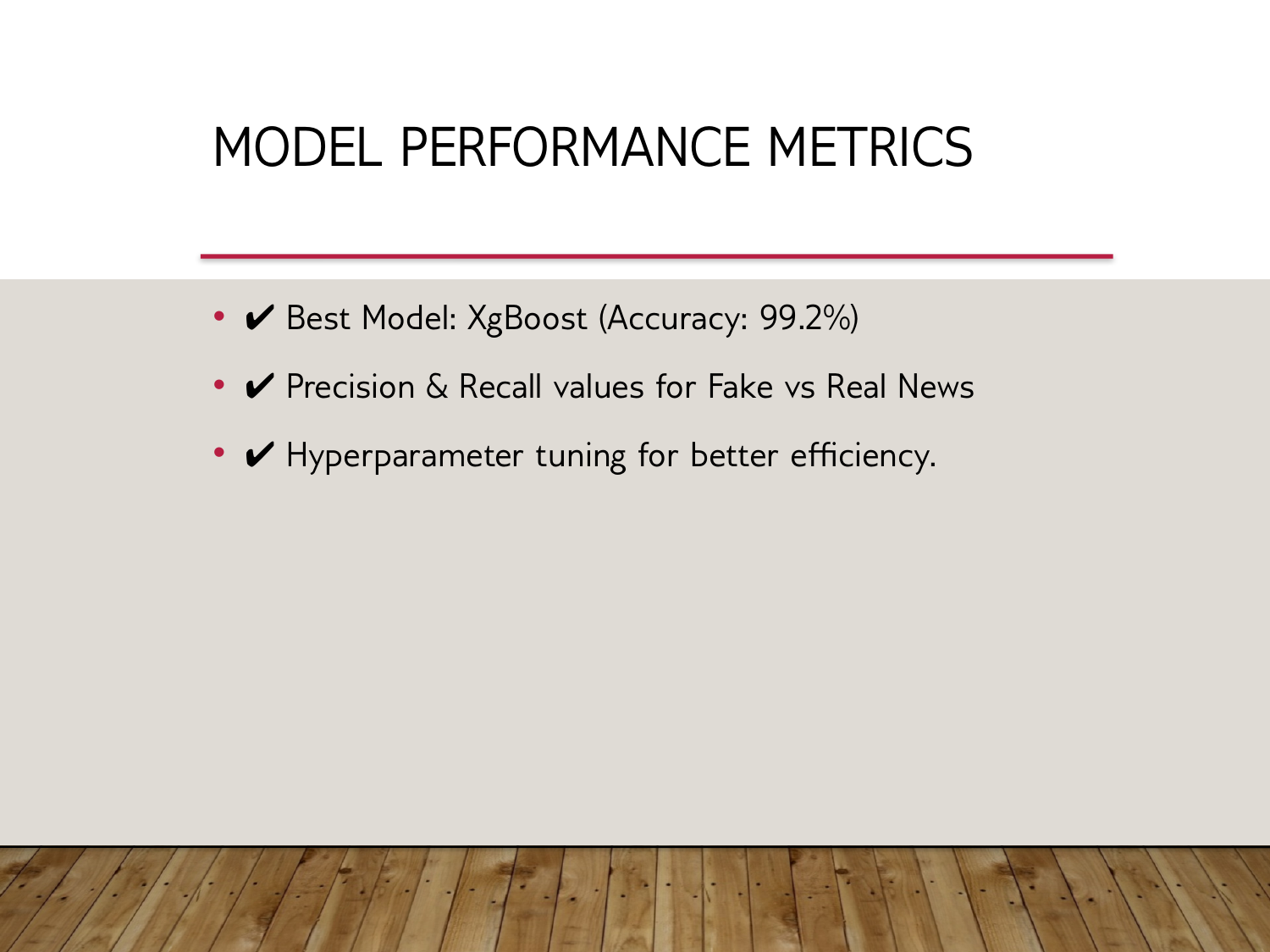

Model Performance Metrics
✔ Best Model: XgBoost (Accuracy: 99.2%)
✔ Precision & Recall values for Fake vs Real News
✔ Hyperparameter tuning for better efficiency.